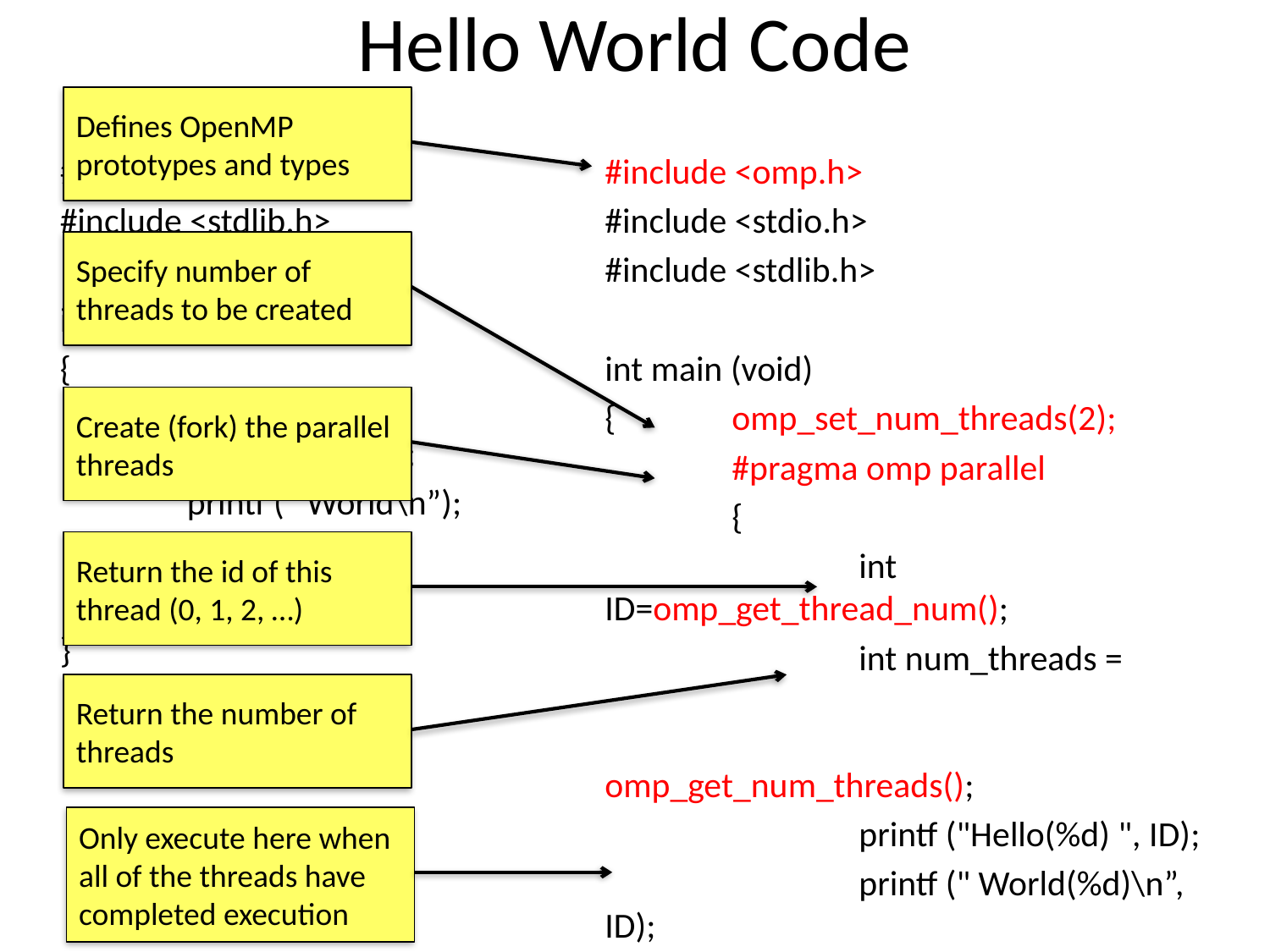

# Hello World Code
Defines OpenMP prototypes and types
#include <stdio.h>
#include <stdlib.h>

int main (void)
{							printf ("Hello ”);
	printf (" World\n”);

  printf (“Done\n”);
}

#include <omp.h>
#include <stdio.h>
#include <stdlib.h>

int main (void)
{	omp_set_num_threads(2);
	#pragma omp parallel
    	{
		int ID=omp_get_thread_num();
		int num_threads = 						omp_get_num_threads();
		printf ("Hello(%d) ", ID);
		printf (" World(%d)\n”, ID);
    	}
  printf (“Done\n”);
}

Specify number of threads to be created
Create (fork) the parallel threads
Return the id of this thread (0, 1, 2, …)
Return the number of threads
Only execute here when all of the threads have completed execution